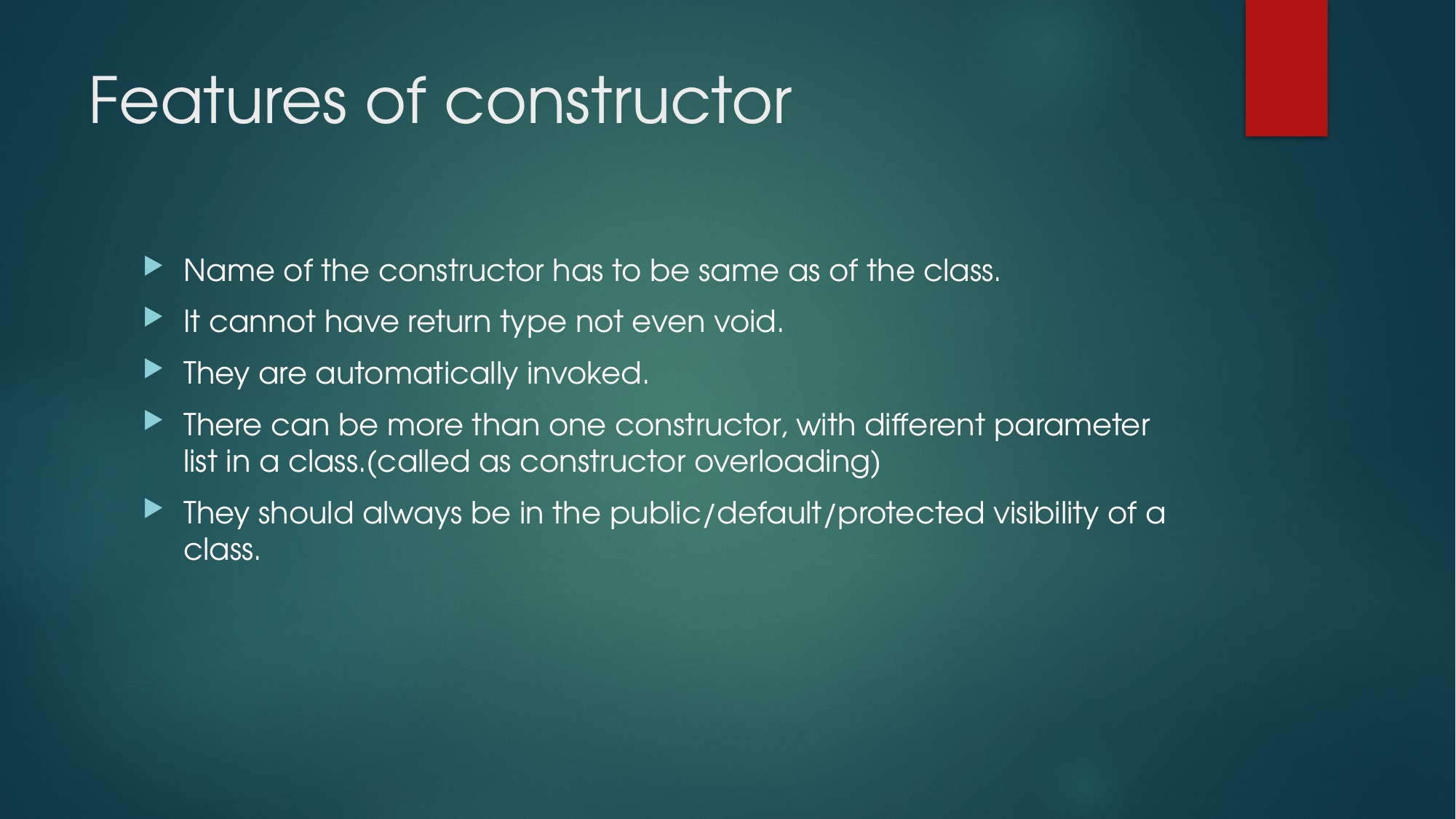

# Features of constructor
Name of the constructor has to be same as of the class.
It cannot have return type not even void.
They are automatically invoked.
There can be more than one constructor, with different parameter list in a class.(called as constructor overloading)
They should always be in the public/default/protected visibility of a class.